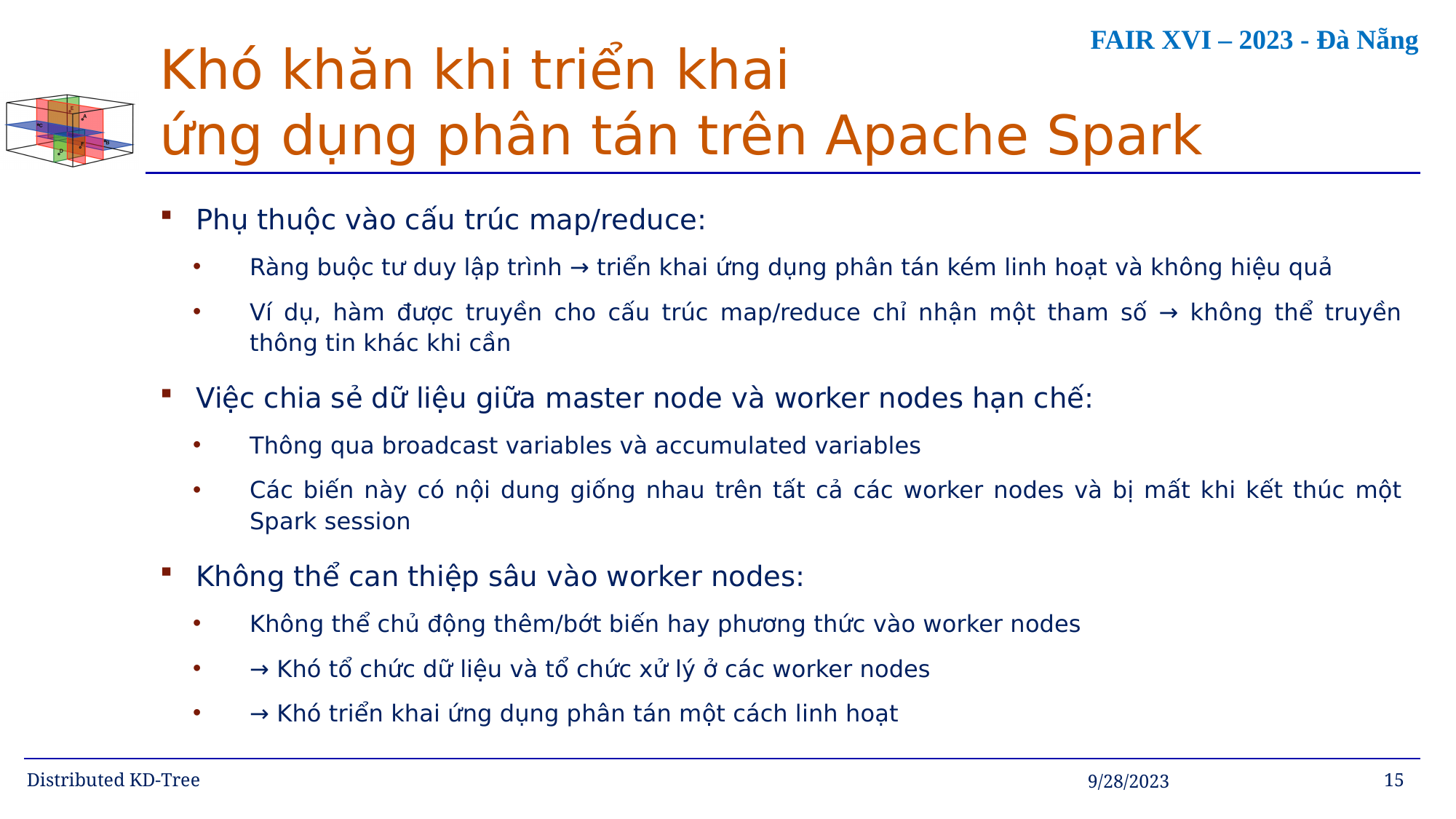

# Khó khăn khi triển khai ứng dụng phân tán trên Apache Spark
Phụ thuộc vào cấu trúc map/reduce:
Ràng buộc tư duy lập trình → triển khai ứng dụng phân tán kém linh hoạt và không hiệu quả
Ví dụ, hàm được truyền cho cấu trúc map/reduce chỉ nhận một tham số → không thể truyền thông tin khác khi cần
Việc chia sẻ dữ liệu giữa master node và worker nodes hạn chế:
Thông qua broadcast variables và accumulated variables
Các biến này có nội dung giống nhau trên tất cả các worker nodes và bị mất khi kết thúc một Spark session
Không thể can thiệp sâu vào worker nodes:
Không thể chủ động thêm/bớt biến hay phương thức vào worker nodes
→ Khó tổ chức dữ liệu và tổ chức xử lý ở các worker nodes
→ Khó triển khai ứng dụng phân tán một cách linh hoạt
Distributed KD-Tree
9/28/2023
15